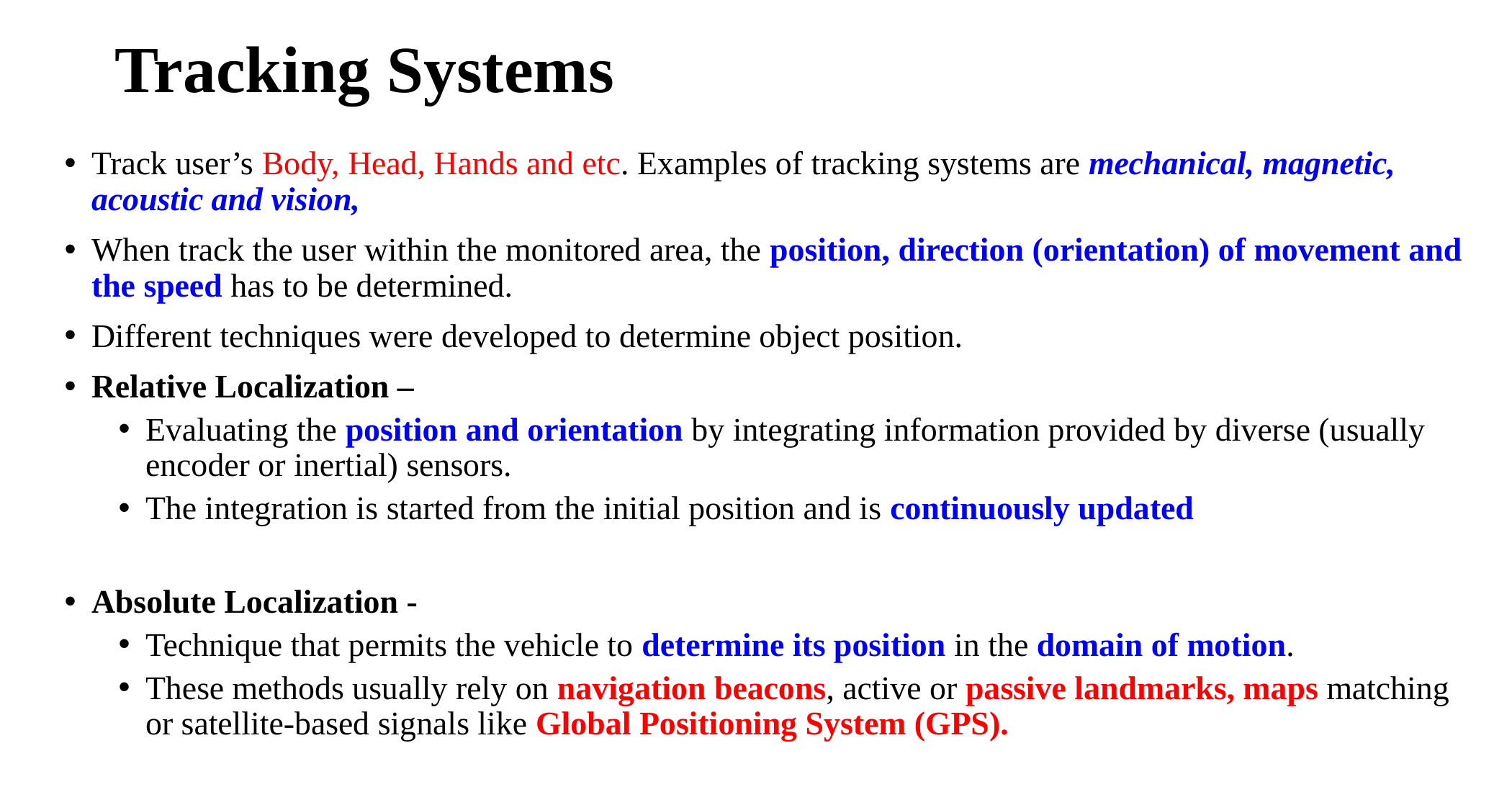

# Tracking Systems
Track user’s Body, Head, Hands and etc. Examples of tracking systems are mechanical, magnetic, acoustic and vision,
When track the user within the monitored area, the position, direction (orientation) of movement and the speed has to be determined.
Different techniques were developed to determine object position.
Relative Localization –
Evaluating the position and orientation by integrating information provided by diverse (usually encoder or inertial) sensors.
The integration is started from the initial position and is continuously updated

Absolute Localization -
Technique that permits the vehicle to determine its position in the domain of motion.
These methods usually rely on navigation beacons, active or passive landmarks, maps matching or satellite-based signals like Global Positioning System (GPS).